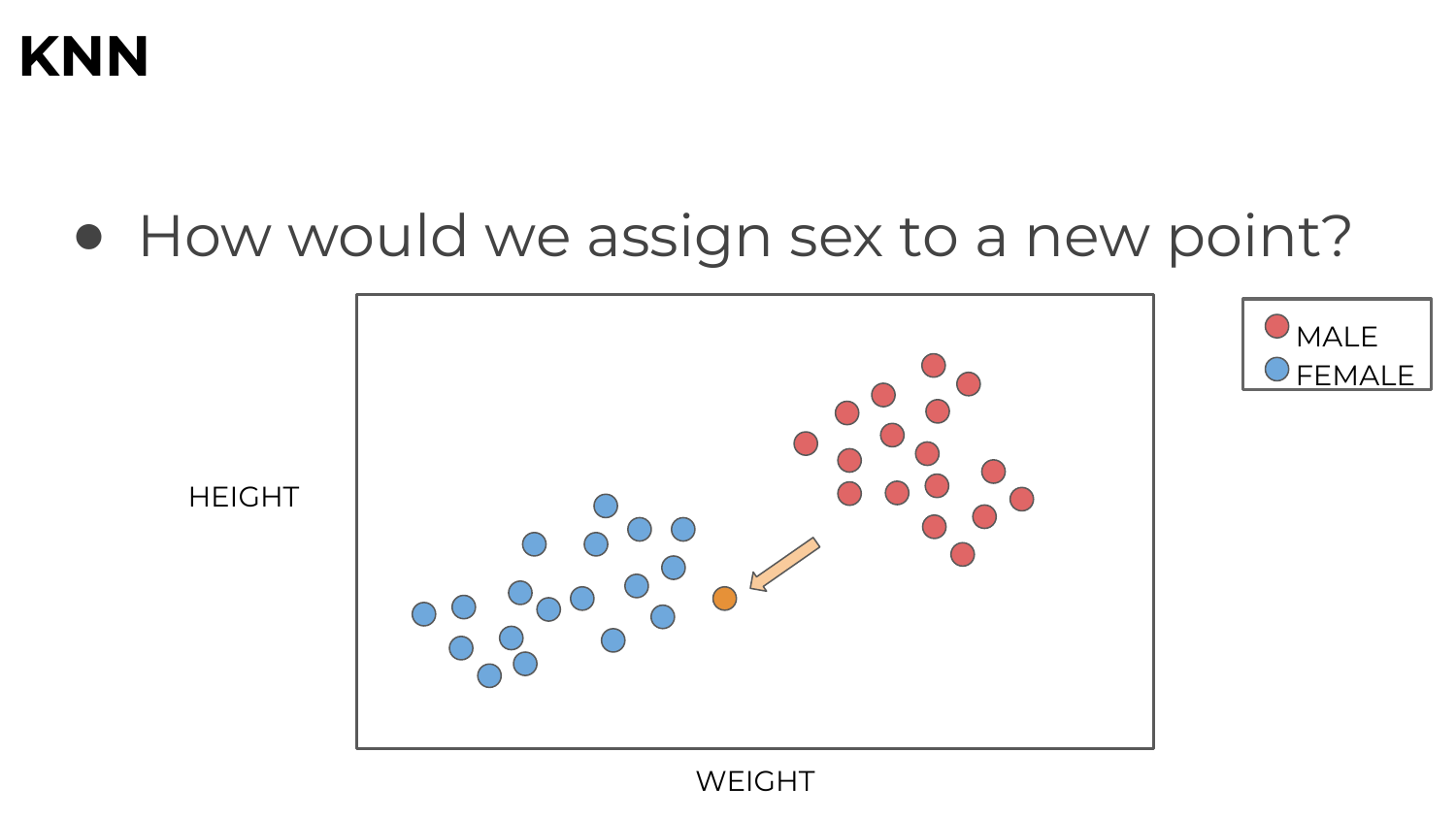

# KNN
How would we assign sex to a new point?

     MALE
     FEMALE

HEIGHT

WEIGHT